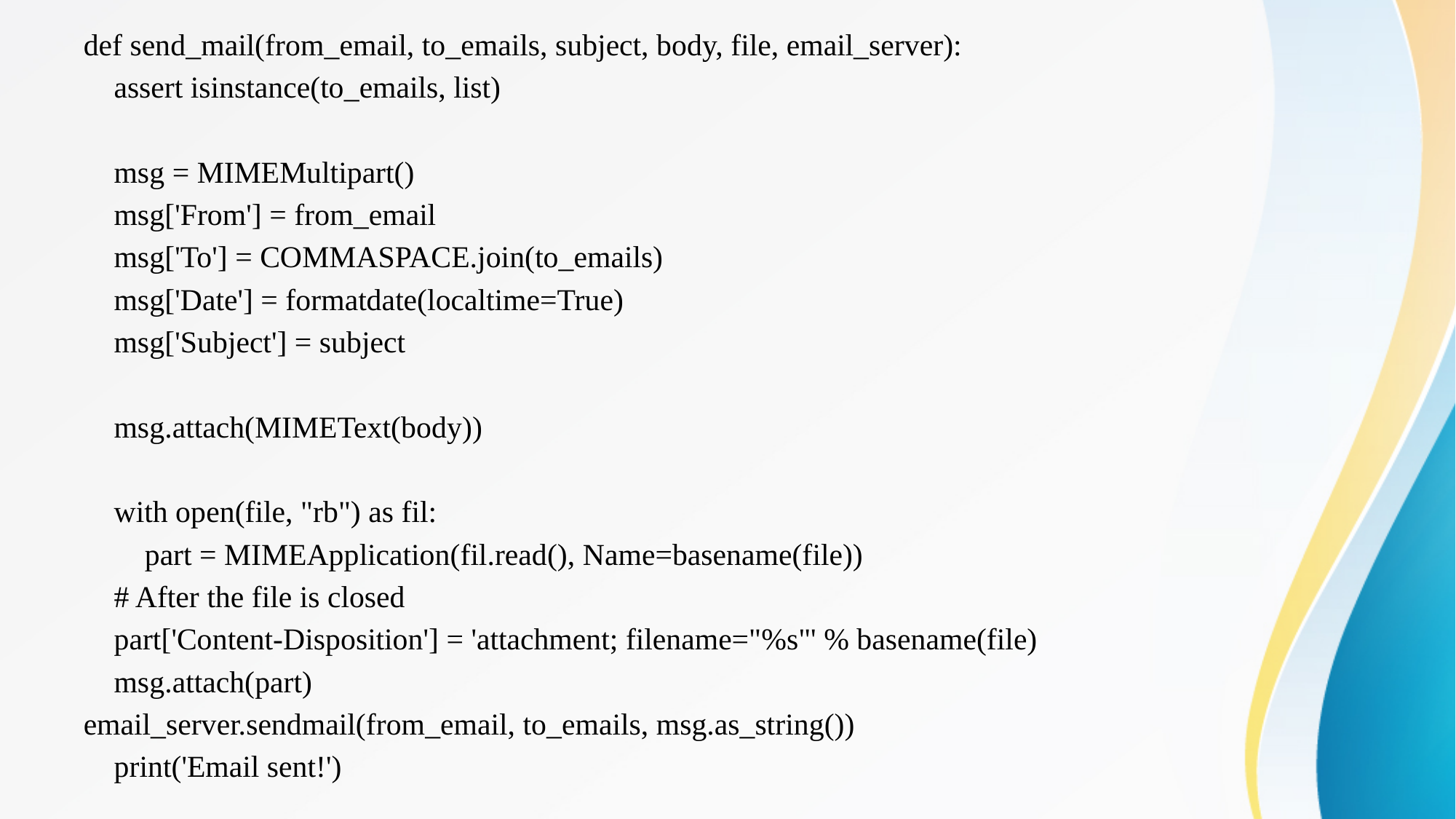

def send_mail(from_email, to_emails, subject, body, file, email_server):
    assert isinstance(to_emails, list)

    msg = MIMEMultipart()
    msg['From'] = from_email
    msg['To'] = COMMASPACE.join(to_emails)
    msg['Date'] = formatdate(localtime=True)
    msg['Subject'] = subject

    msg.attach(MIMEText(body))

    with open(file, "rb") as fil:
        part = MIMEApplication(fil.read(), Name=basename(file))
    # After the file is closed
    part['Content-Disposition'] = 'attachment; filename="%s"' % basename(file)
    msg.attach(part)
email_server.sendmail(from_email, to_emails, msg.as_string())
    print('Email sent!')